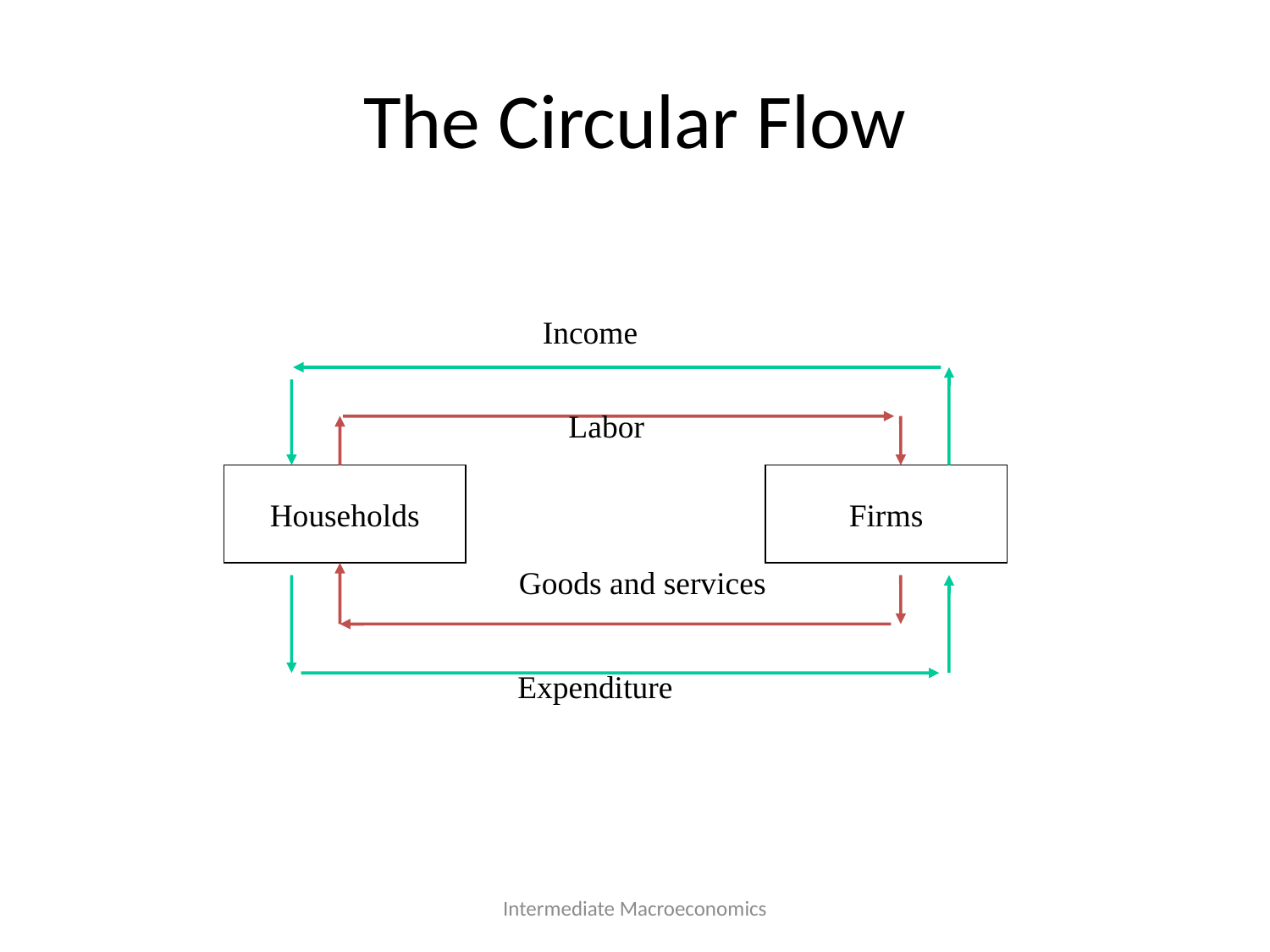

# The Circular Flow
Income

Labor

Households
Firms
Goods and services

Expenditure

Intermediate Macroeconomics